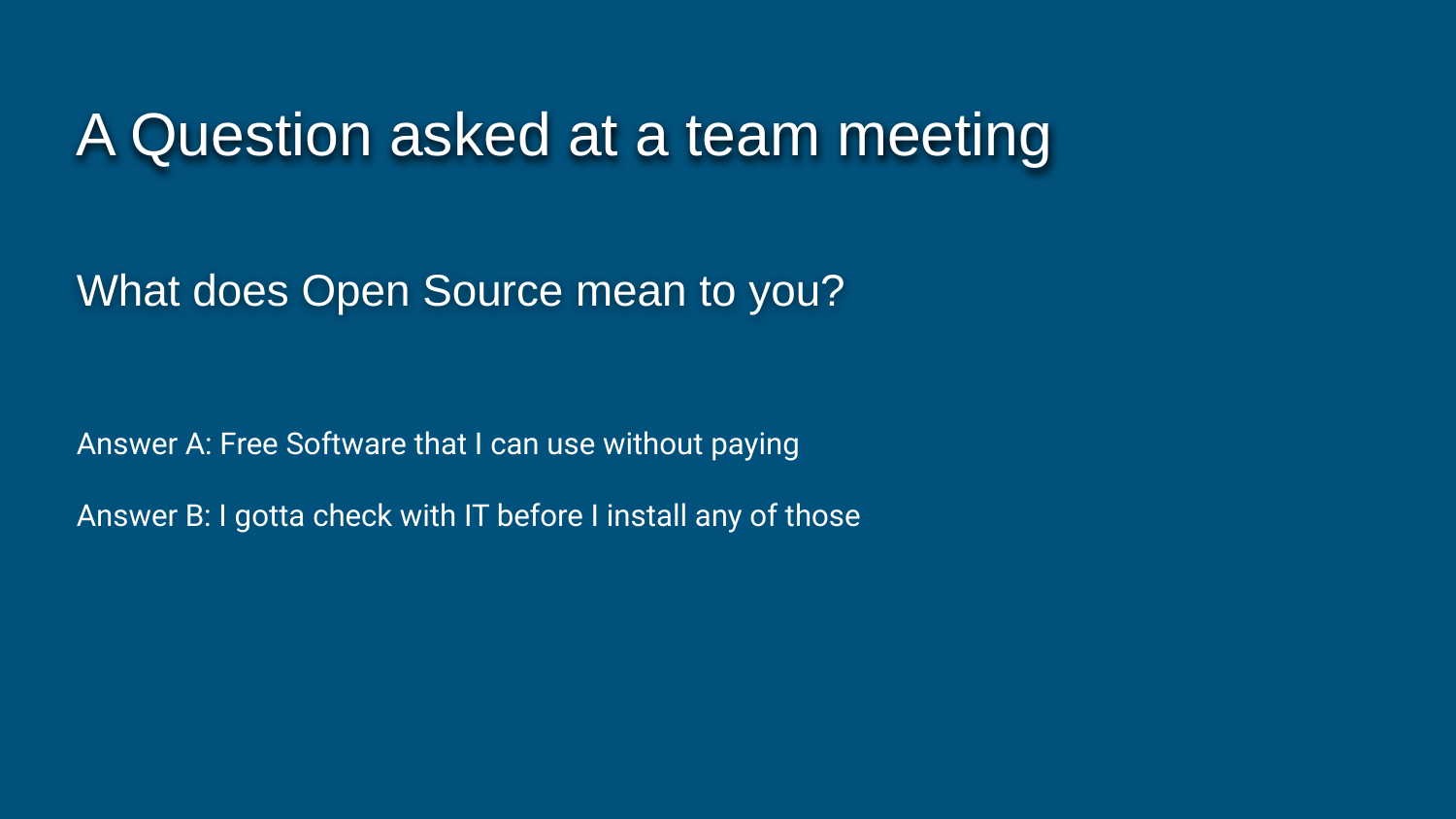

# A Question asked at a team meeting
What does Open Source mean to you?
Answer A: Free Software that I can use without paying

Answer B: I gotta check with IT before I install any of those